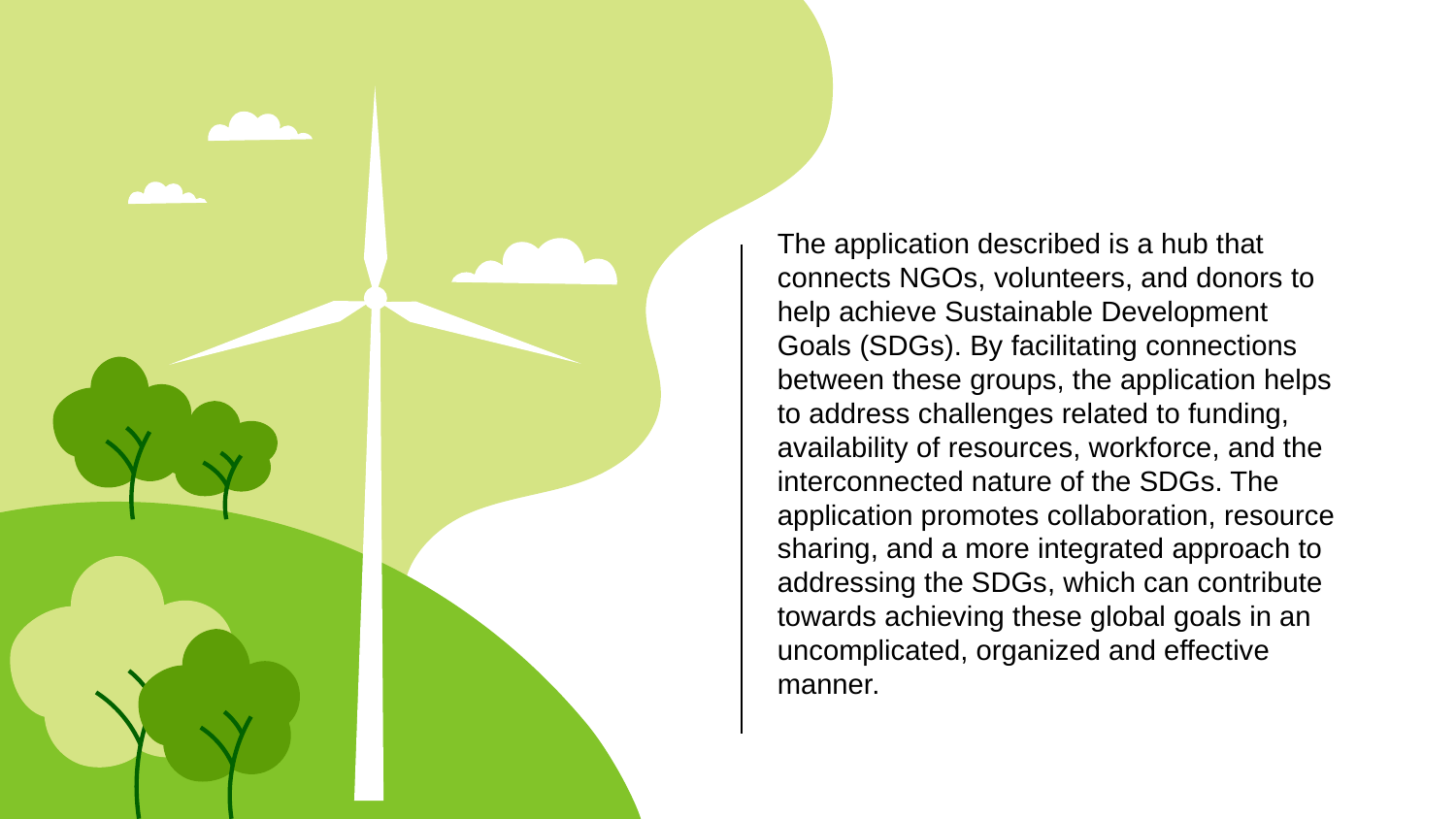

The application described is a hub that connects NGOs, volunteers, and donors to help achieve Sustainable Development Goals (SDGs). By facilitating connections between these groups, the application helps to address challenges related to funding, availability of resources, workforce, and the interconnected nature of the SDGs. The application promotes collaboration, resource sharing, and a more integrated approach to addressing the SDGs, which can contribute towards achieving these global goals in an uncomplicated, organized and effective manner.